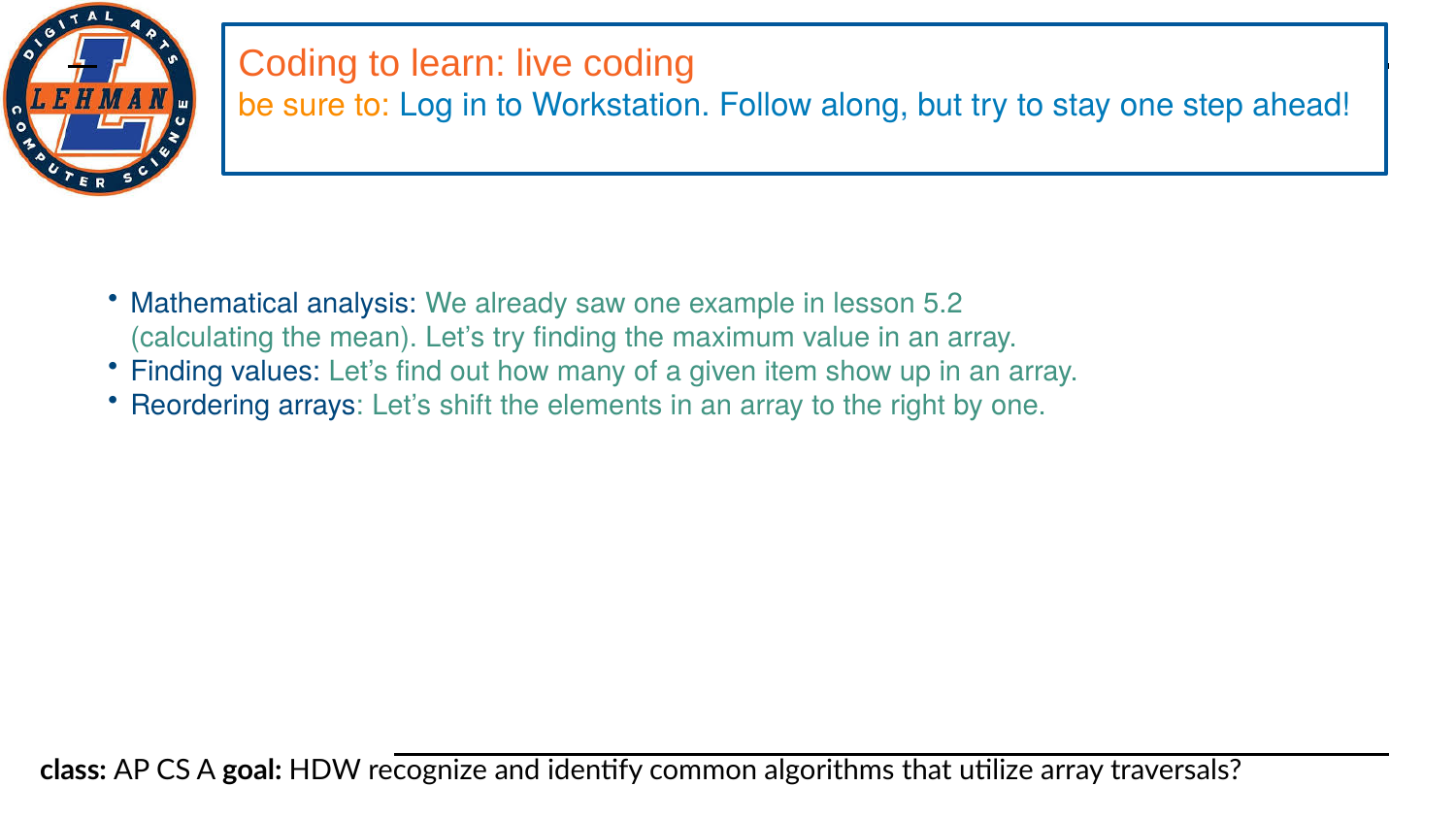

Coding to learn: live coding
be sure to: Log in to Workstation. Follow along, but try to stay one step ahead!
#
Mathematical analysis: We already saw one example in lesson 5.2 (calculating the mean). Let’s try finding the maximum value in an array.
Finding values: Let’s find out how many of a given item show up in an array.
Reordering arrays: Let’s shift the elements in an array to the right by one.